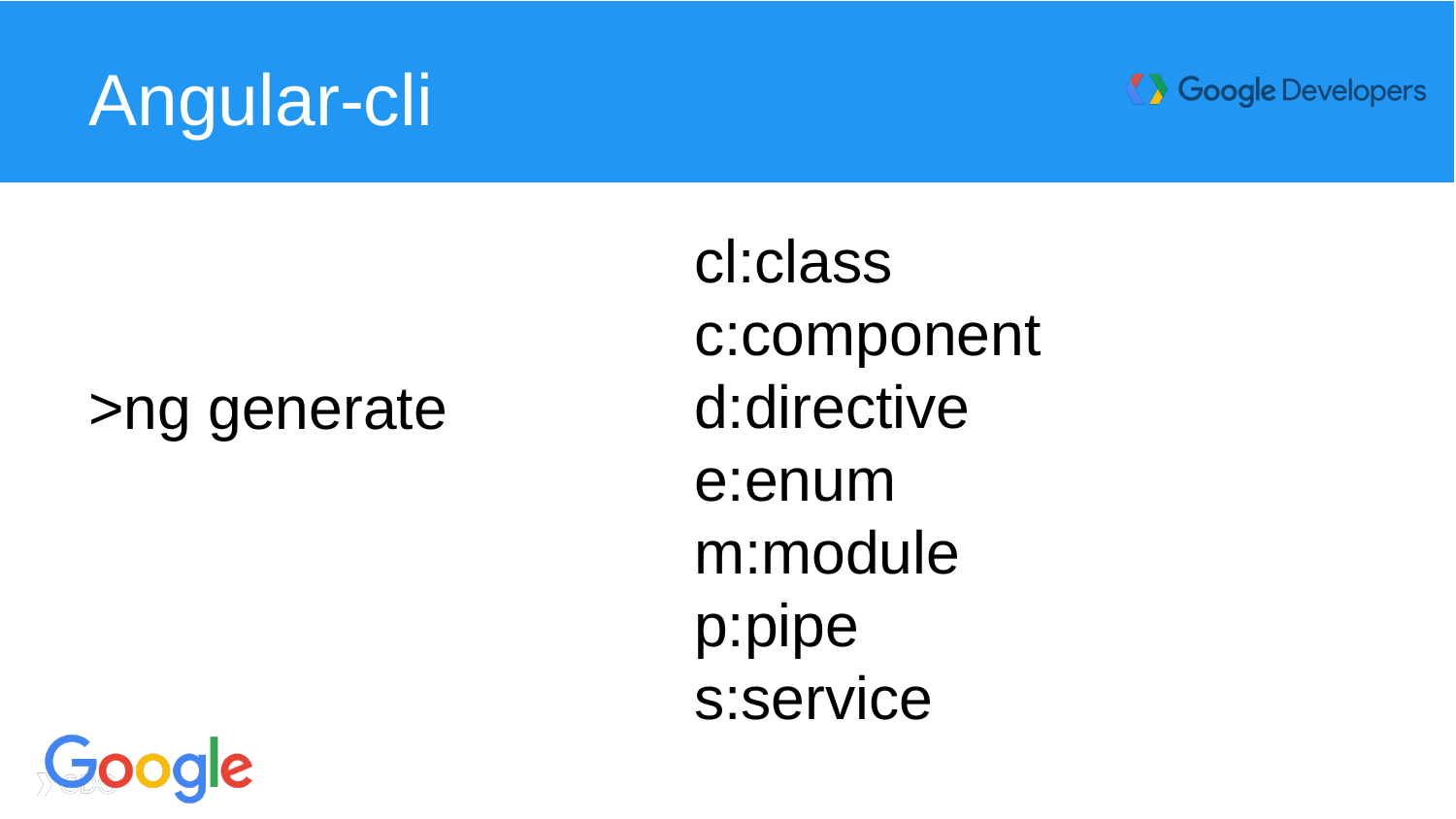

# Angular-cli
cl:class
c:component
d:directive
e:enum
m:module
p:pipe
s:service
>ng generate